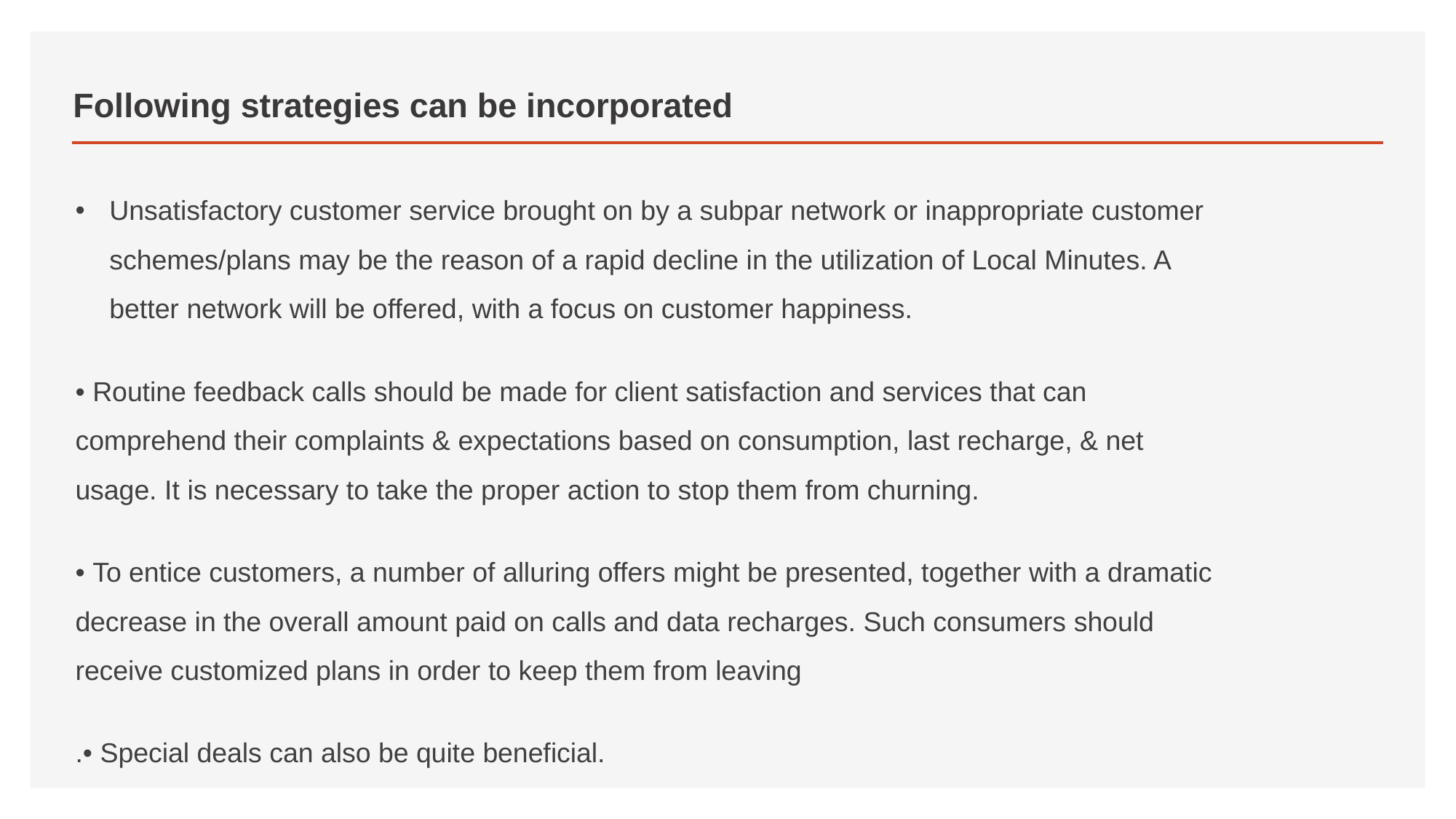

# Following strategies can be incorporated
Unsatisfactory customer service brought on by a subpar network or inappropriate customer schemes/plans may be the reason of a rapid decline in the utilization of Local Minutes. A better network will be offered, with a focus on customer happiness.
• Routine feedback calls should be made for client satisfaction and services that can comprehend their complaints & expectations based on consumption, last recharge, & net usage. It is necessary to take the proper action to stop them from churning.
• To entice customers, a number of alluring offers might be presented, together with a dramatic decrease in the overall amount paid on calls and data recharges. Such consumers should receive customized plans in order to keep them from leaving
.• Special deals can also be quite beneficial.